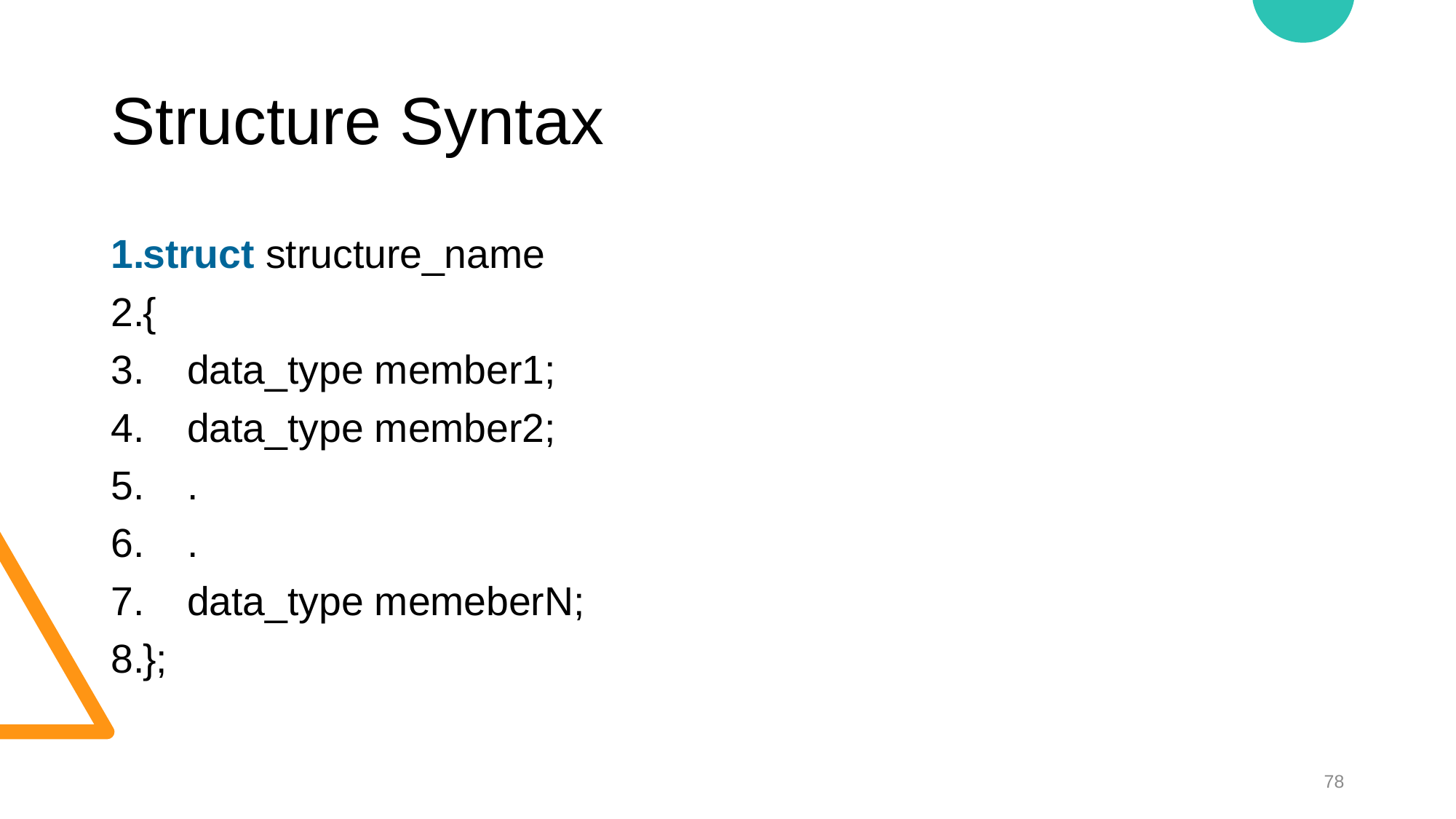

# Structure Syntax
struct structure_name
{
    data_type member1;
    data_type member2;
    .
    .
    data_type memeberN;
};

78